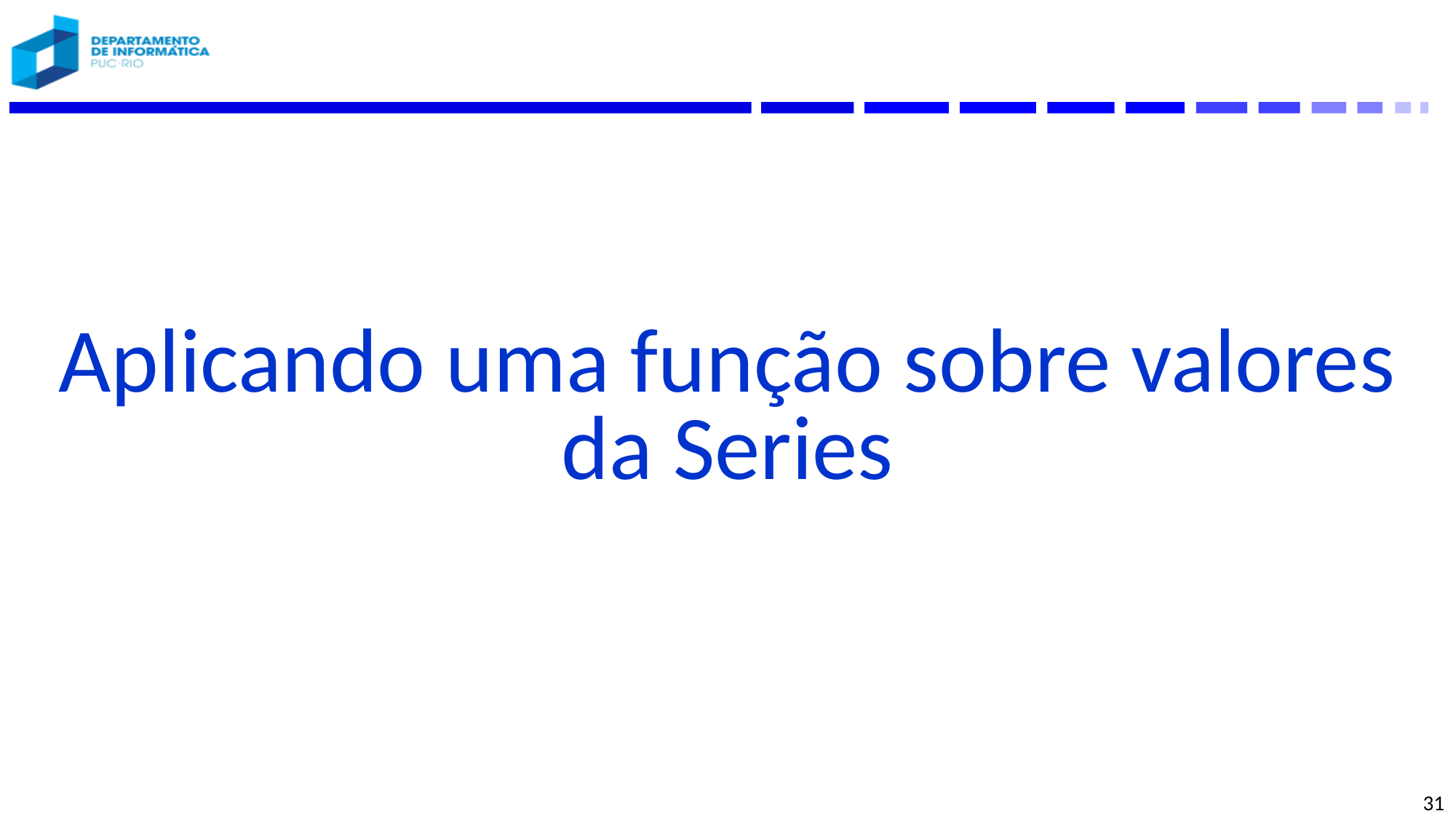

# Aplicando uma função sobre valores da Series
31